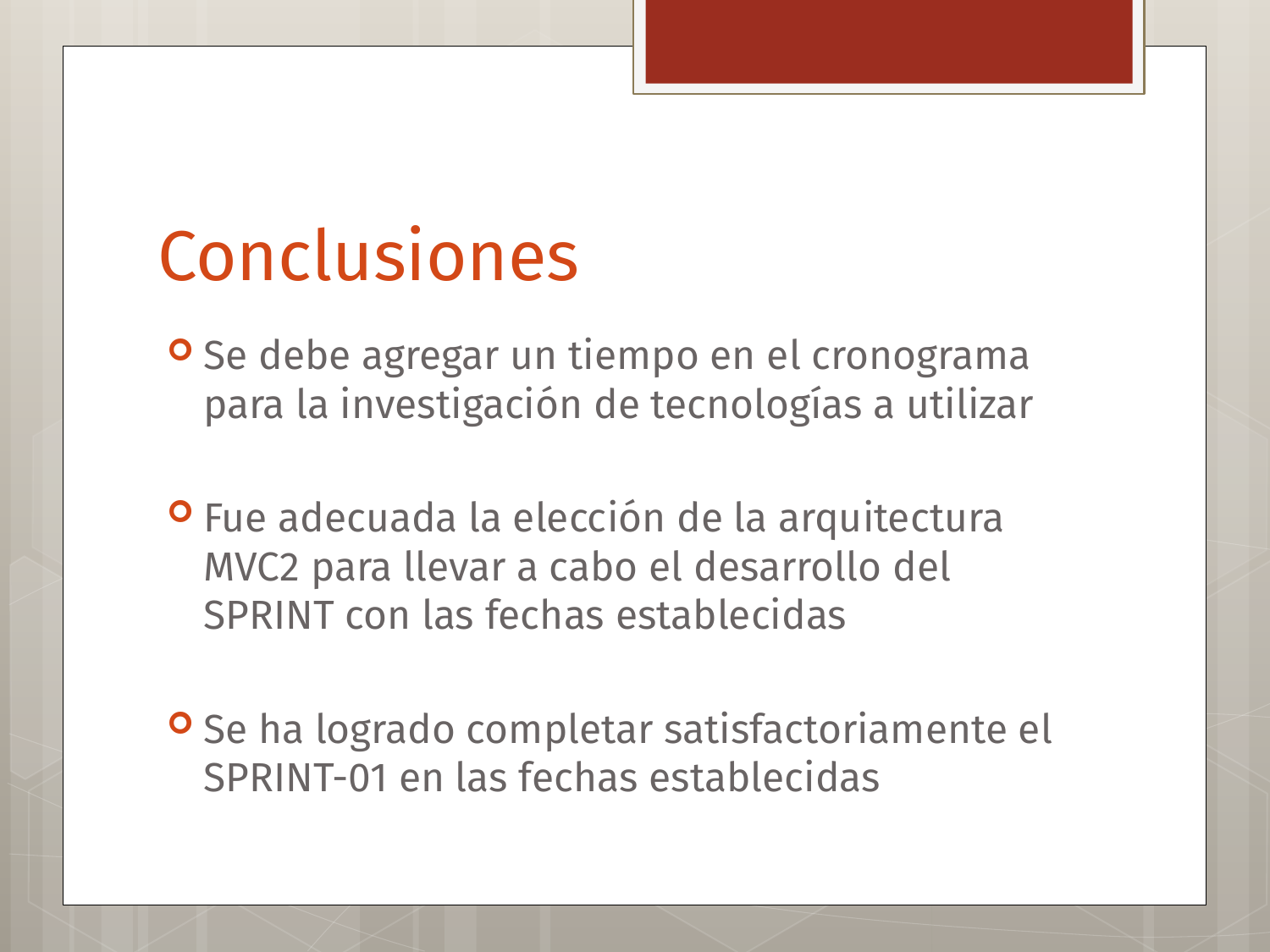

# Conclusiones
Se debe agregar un tiempo en el cronograma para la investigación de tecnologías a utilizar

Fue adecuada la elección de la arquitectura MVC2 para llevar a cabo el desarrollo del SPRINT con las fechas establecidas

Se ha logrado completar satisfactoriamente el SPRINT-01 en las fechas establecidas